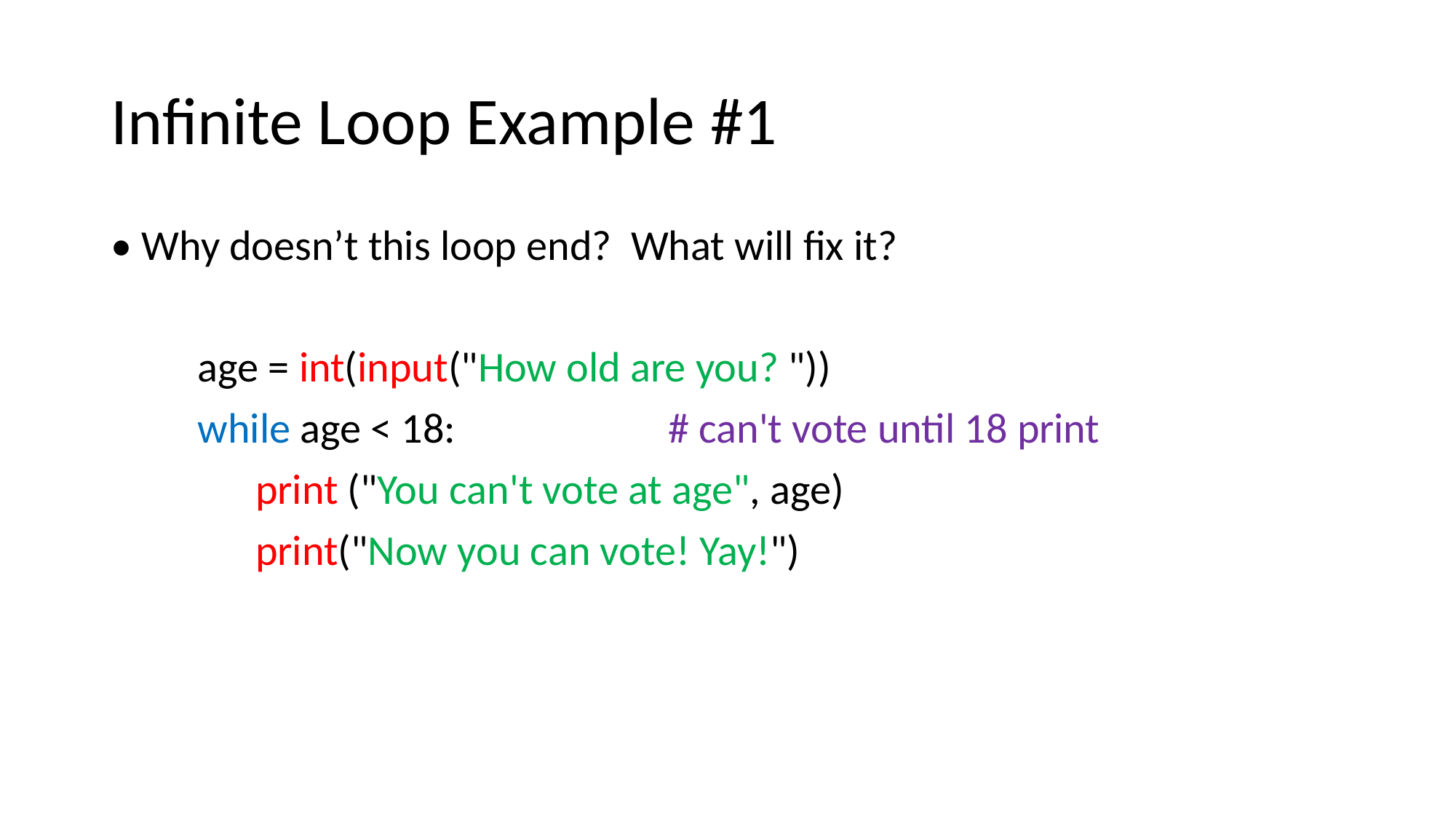

# Infinite Loop Example #1
• Why doesn’t this loop end?  What will fix it?

         age = int(input("How old are you? "))
         while age < 18:                      # can't vote until 18 print
               print ("You can't vote at age", age)
               print("Now you can vote! Yay!")